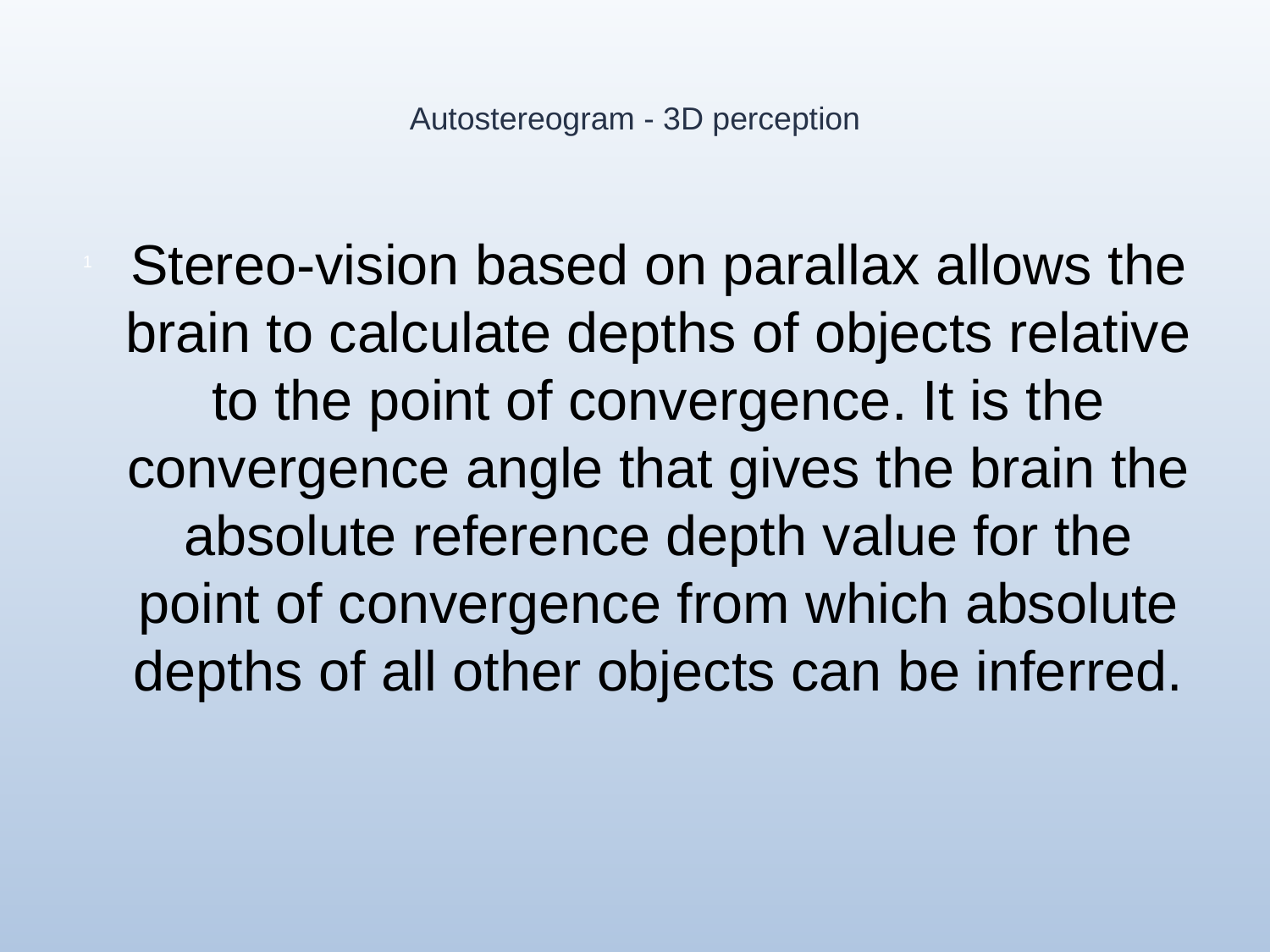

# Autostereogram - 3D perception
Stereo-vision based on parallax allows the brain to calculate depths of objects relative to the point of convergence. It is the convergence angle that gives the brain the absolute reference depth value for the point of convergence from which absolute depths of all other objects can be inferred.